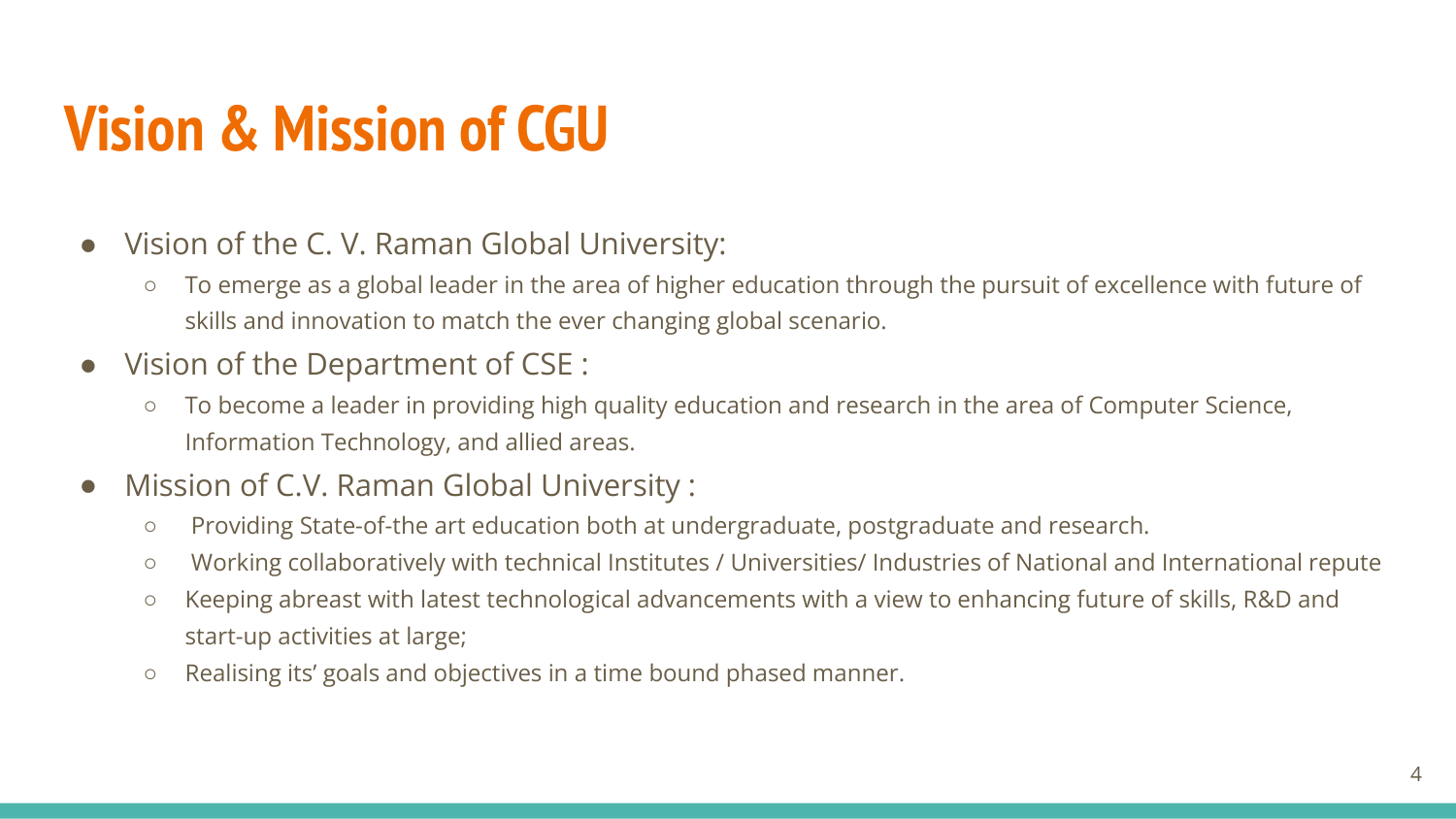

# Vision & Mission of CGU
Vision of the C. V. Raman Global University:
To emerge as a global leader in the area of higher education through the pursuit of excellence with future of skills and innovation to match the ever changing global scenario.
Vision of the Department of CSE :
To become a leader in providing high quality education and research in the area of Computer Science, Information Technology, and allied areas.
Mission of C.V. Raman Global University :
 Providing State-of-the art education both at undergraduate, postgraduate and research.
 Working collaboratively with technical Institutes / Universities/ Industries of National and International repute
Keeping abreast with latest technological advancements with a view to enhancing future of skills, R&D and start-up activities at large;
Realising its’ goals and objectives in a time bound phased manner.
4